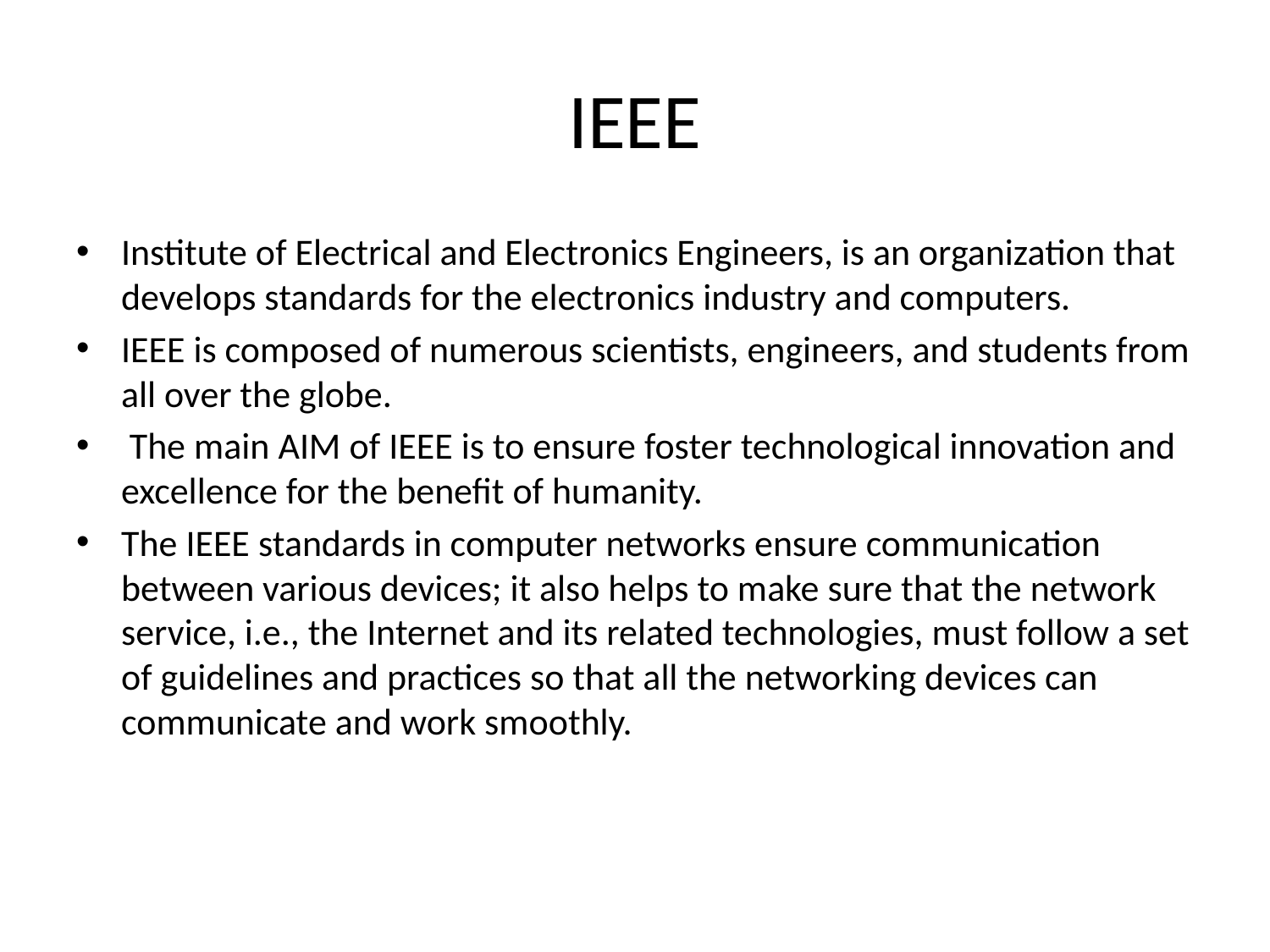

# IEEE
Institute of Electrical and Electronics Engineers, is an organization that develops standards for the electronics industry and computers.
IEEE is composed of numerous scientists, engineers, and students from all over the globe.
 The main AIM of IEEE is to ensure foster technological innovation and excellence for the benefit of humanity.
The IEEE standards in computer networks ensure communication between various devices; it also helps to make sure that the network service, i.e., the Internet and its related technologies, must follow a set of guidelines and practices so that all the networking devices can communicate and work smoothly.